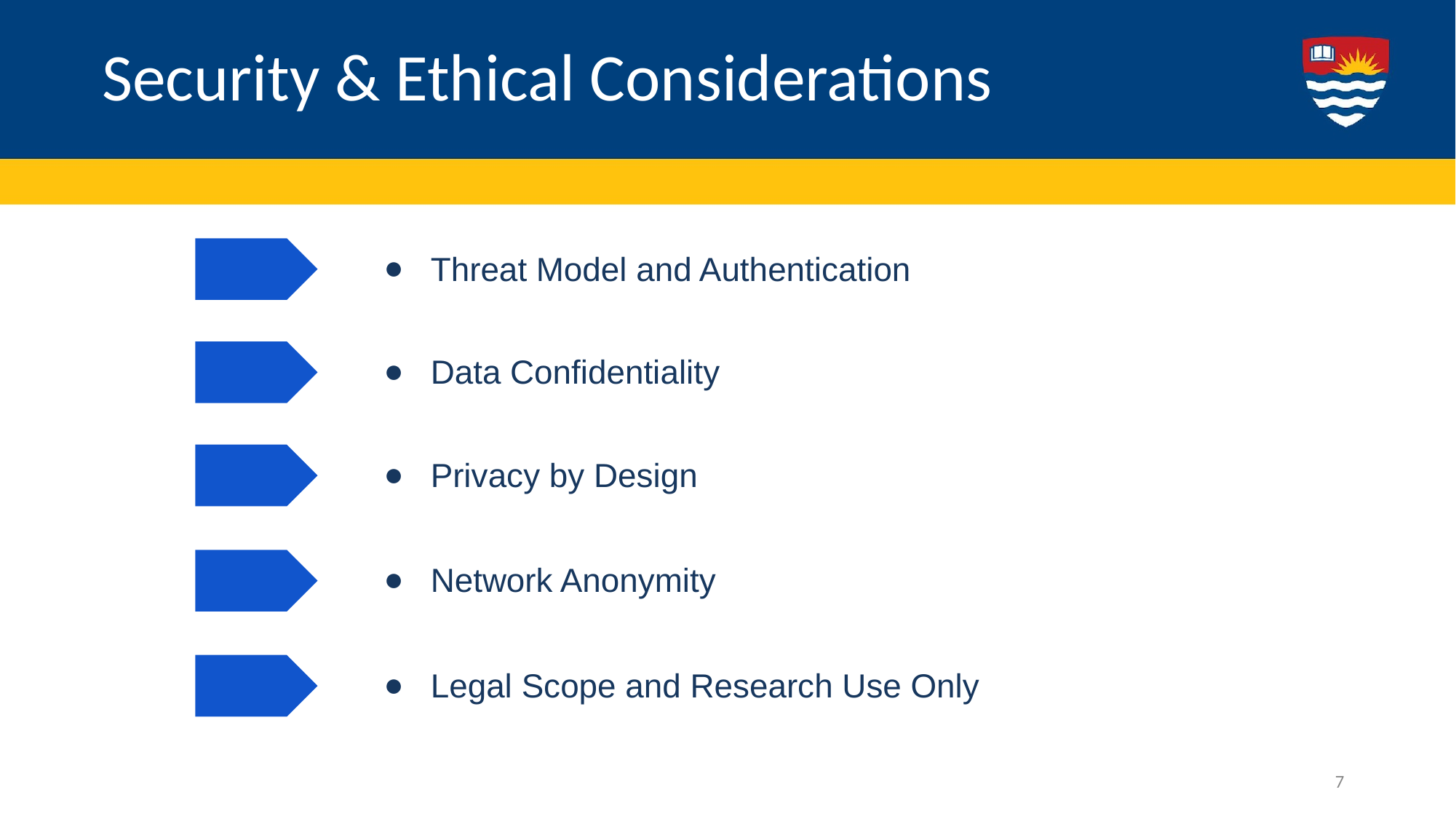

# Security & Ethical Considerations
Threat Model and Authentication

Data Confidentiality

Privacy by Design

Network Anonymity

Legal Scope and Research Use Only

7